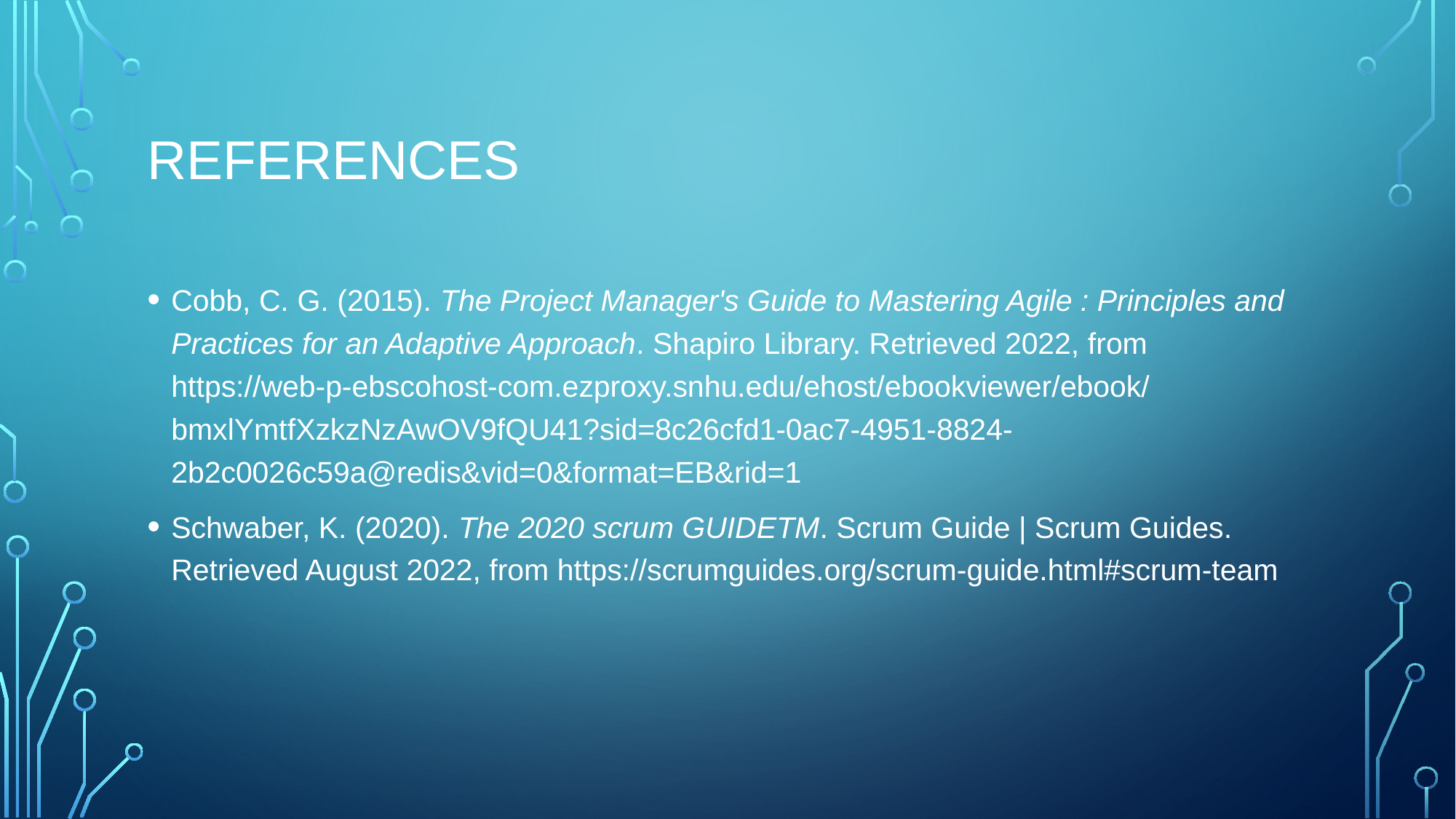

# References
Cobb, C. G. (2015). The Project Manager's Guide to Mastering Agile : Principles and Practices for an Adaptive Approach. Shapiro Library. Retrieved 2022, from https://web-p-ebscohost-com.ezproxy.snhu.edu/ehost/ebookviewer/ebook/bmxlYmtfXzkzNzAwOV9fQU41?sid=8c26cfd1-0ac7-4951-8824-2b2c0026c59a@redis&vid=0&format=EB&rid=1
Schwaber, K. (2020). The 2020 scrum GUIDETM. Scrum Guide | Scrum Guides. Retrieved August 2022, from https://scrumguides.org/scrum-guide.html#scrum-team